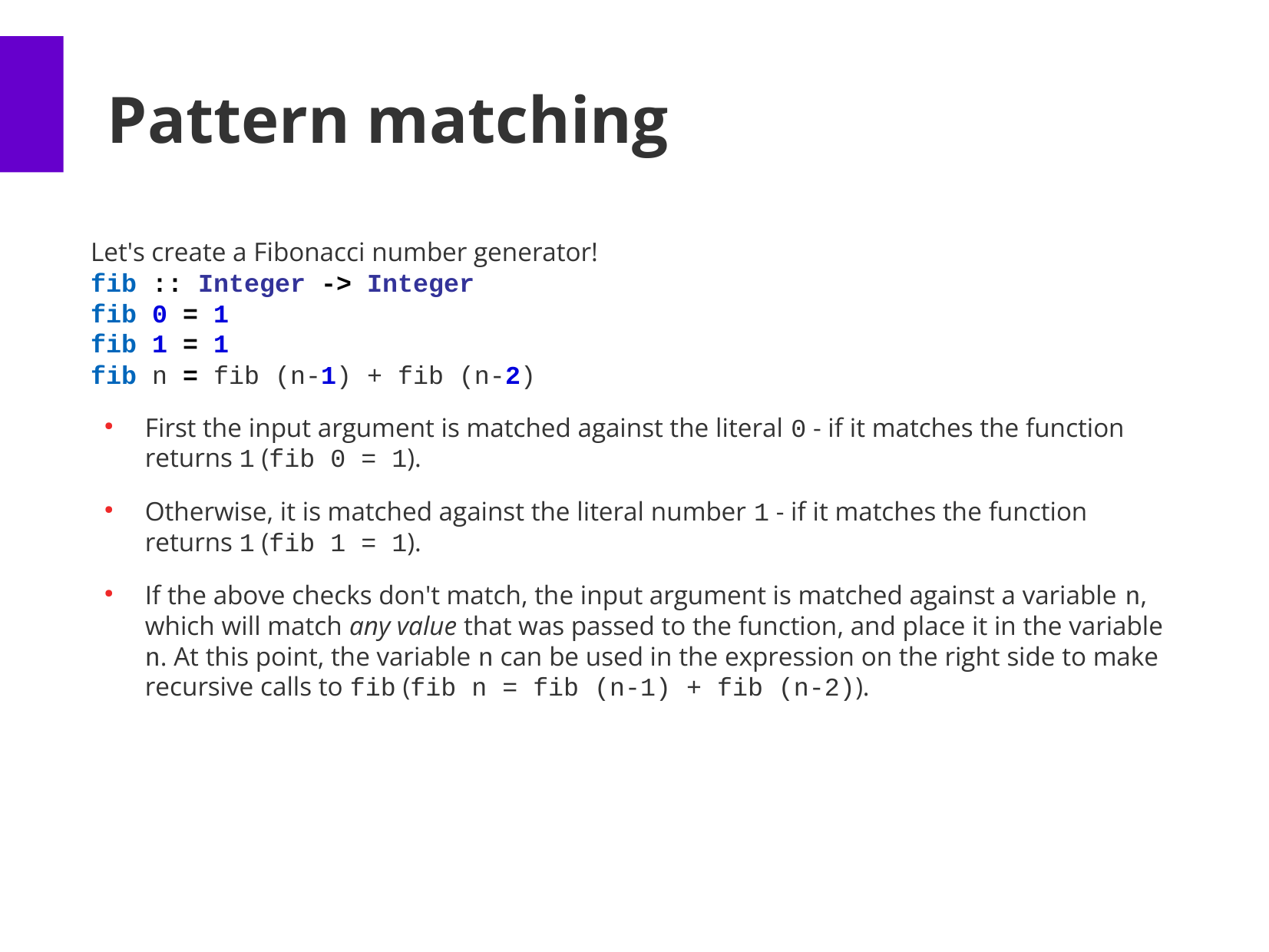

Pattern matching
Let's create a Fibonacci number generator!
fib :: Integer -> Integer
fib 0 = 1
fib 1 = 1
fib n = fib (n-1) + fib (n-2)
First the input argument is matched against the literal 0 - if it matches the function returns 1 (fib 0 = 1).
Otherwise, it is matched against the literal number 1 - if it matches the function returns 1 (fib 1 = 1).
If the above checks don't match, the input argument is matched against a variable n, which will match any value that was passed to the function, and place it in the variable n. At this point, the variable n can be used in the expression on the right side to make recursive calls to fib (fib n = fib (n-1) + fib (n-2)).